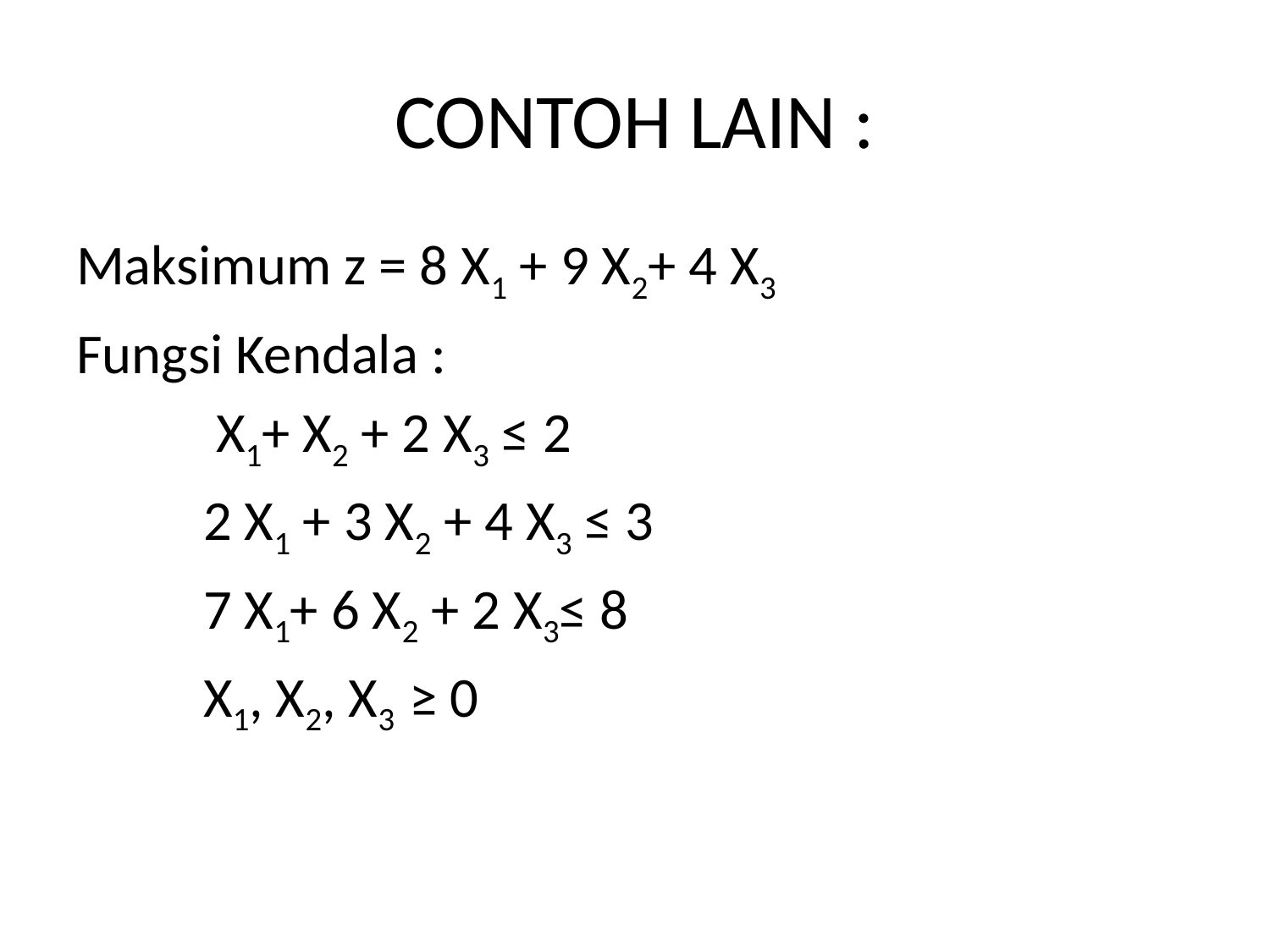

# CONTOH LAIN :
Maksimum z = 8 X1 + 9 X2+ 4 X3
Fungsi Kendala :
	 X1+ X2 + 2 X3 ≤ 2
	2 X1 + 3 X2 + 4 X3 ≤ 3
	7 X1+ 6 X2 + 2 X3≤ 8
	X1, X2, X3  ≥ 0